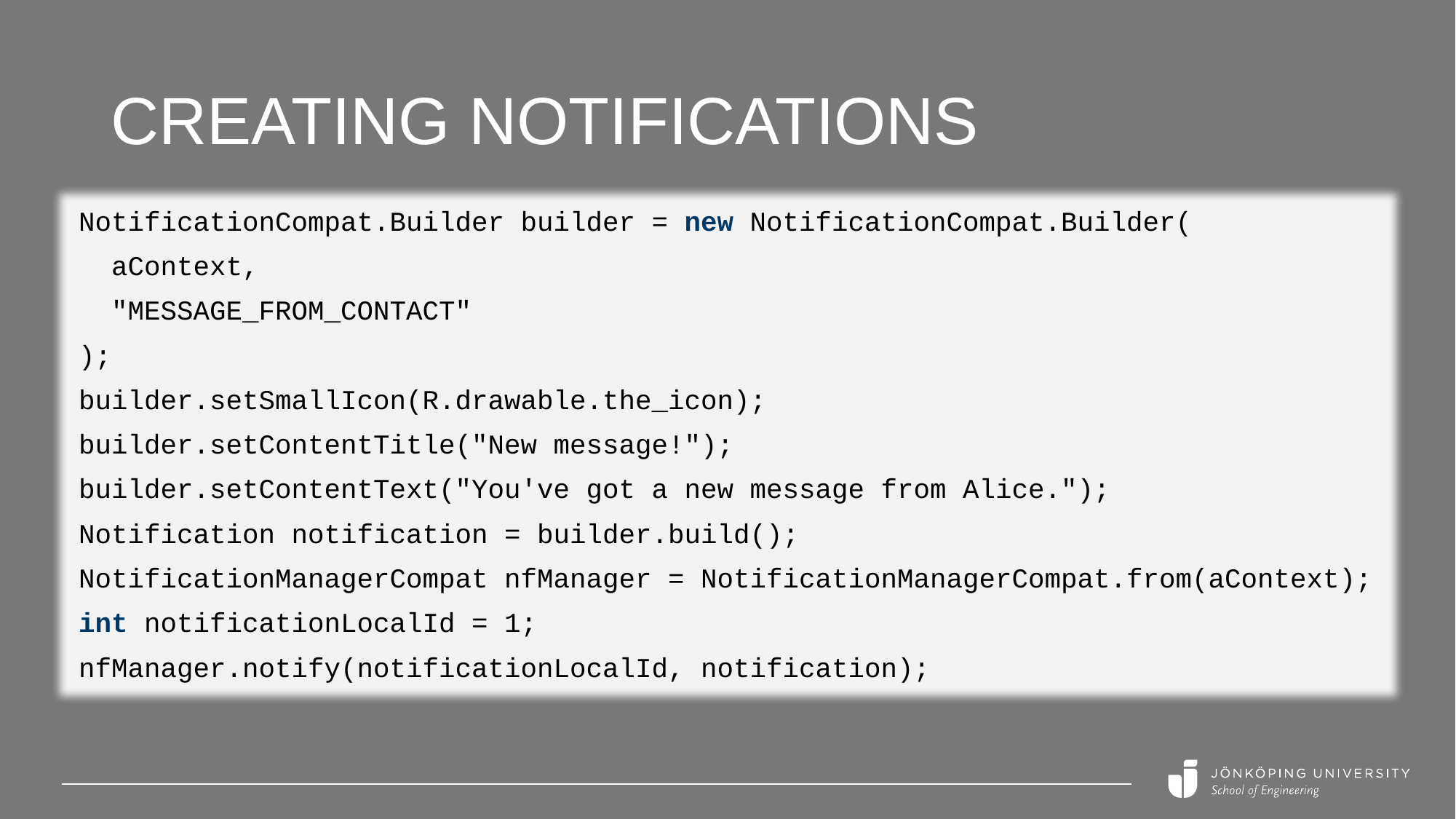

# Creating notifications
NotificationCompat.Builder builder = new NotificationCompat.Builder(
  aContext,
  "MESSAGE_FROM_CONTACT"
);
builder.setSmallIcon(R.drawable.the_icon);
builder.setContentTitle("New message!");
builder.setContentText("You've got a new message from Alice.");
Notification notification = builder.build();
NotificationManagerCompat nfManager = NotificationManagerCompat.from(aContext);
int notificationLocalId = 1;
nfManager.notify(notificationLocalId, notification);